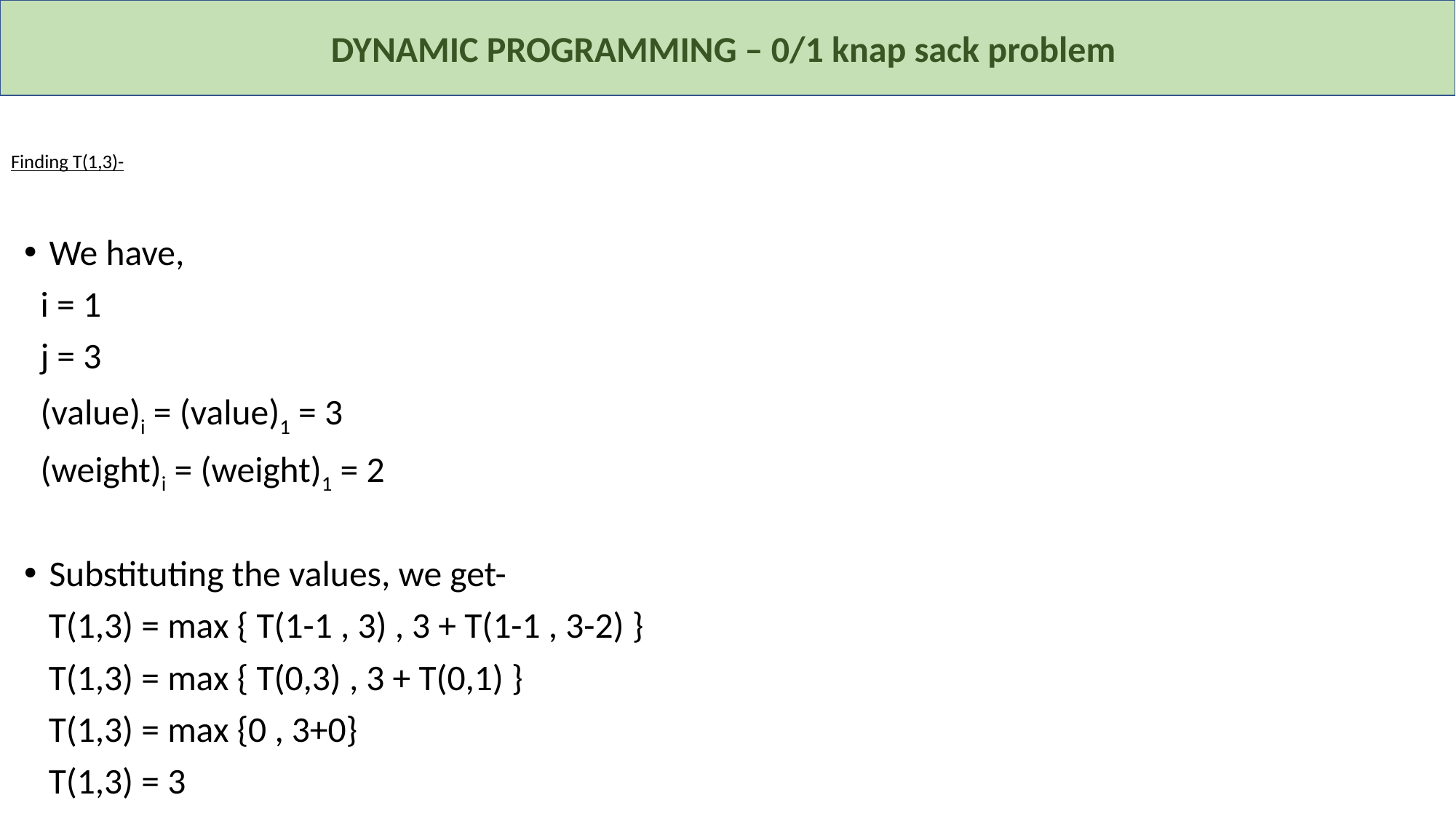

DYNAMIC PROGRAMMING – 0/1 knap sack problem
# Finding T(1,3)-

We have,
  i = 1
  j = 3
  (value)i = (value)1 = 3
  (weight)i = (weight)1 = 2

Substituting the values, we get-
   T(1,3) = max { T(1-1 , 3) , 3 + T(1-1 , 3-2) }
   T(1,3) = max { T(0,3) , 3 + T(0,1) }
   T(1,3) = max {0 , 3+0}
   T(1,3) = 3